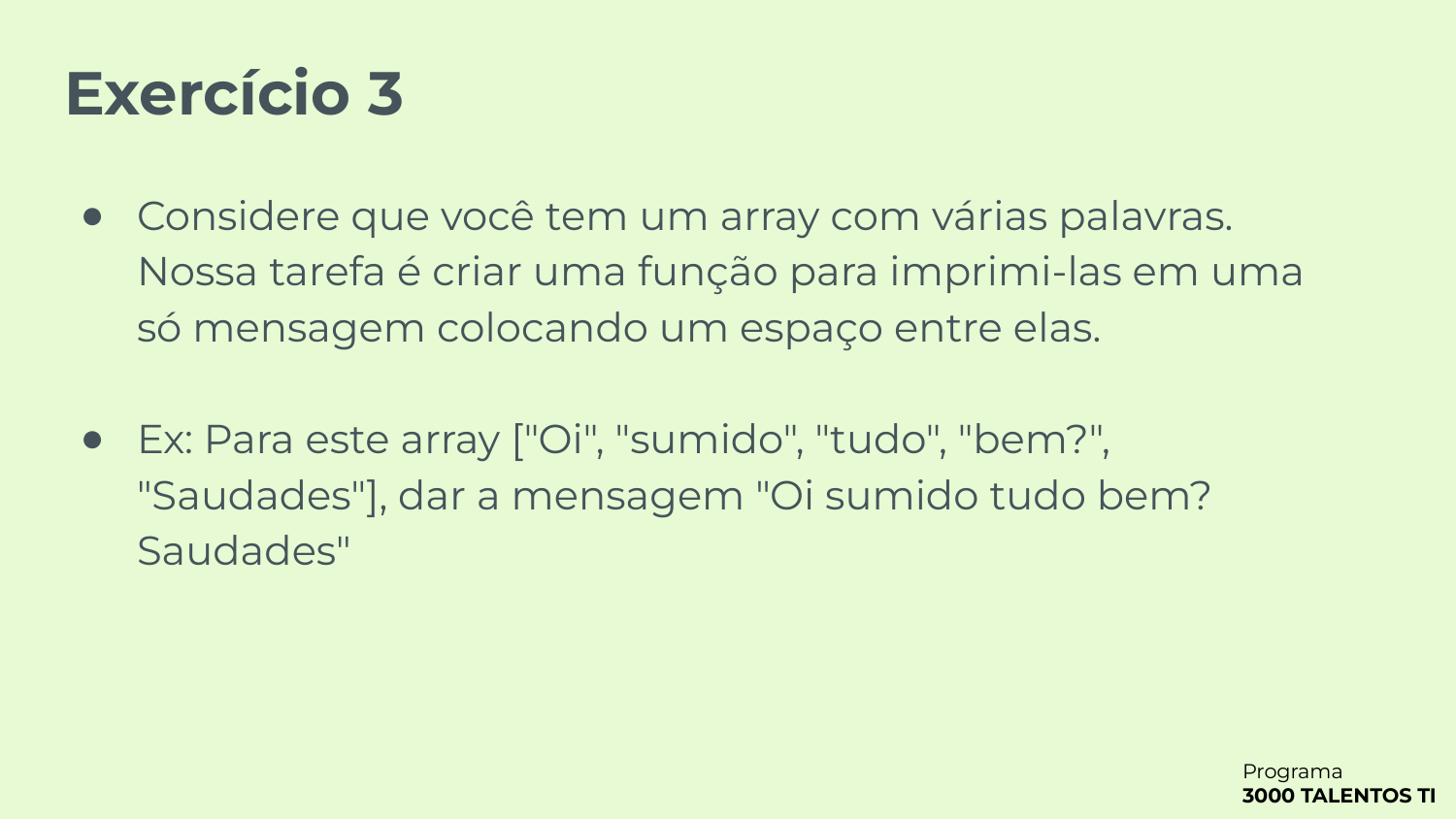

# Exercício 3
Considere que você tem um array com várias palavras. Nossa tarefa é criar uma função para imprimi-las em uma só mensagem colocando um espaço entre elas.

Ex: Para este array ["Oi", "sumido", "tudo", "bem?", "Saudades"], dar a mensagem "Oi sumido tudo bem? Saudades"